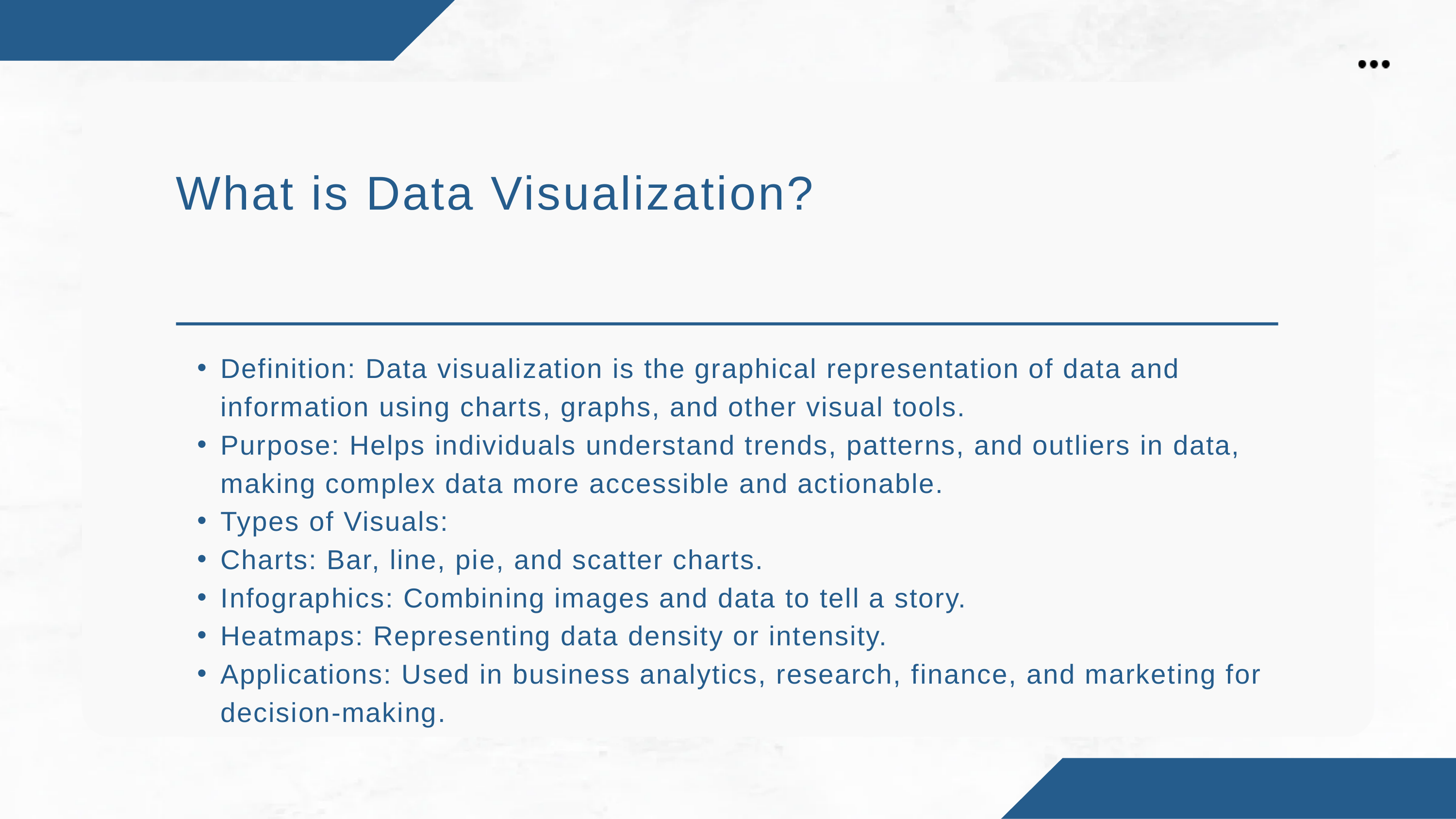

What is Data Visualization?

Definition: Data visualization is the graphical representation of data and information using charts, graphs, and other visual tools.
Purpose: Helps individuals understand trends, patterns, and outliers in data, making complex data more accessible and actionable.
Types of Visuals:
Charts: Bar, line, pie, and scatter charts.
Infographics: Combining images and data to tell a story.
Heatmaps: Representing data density or intensity.
Applications: Used in business analytics, research, finance, and marketing for decision-making.